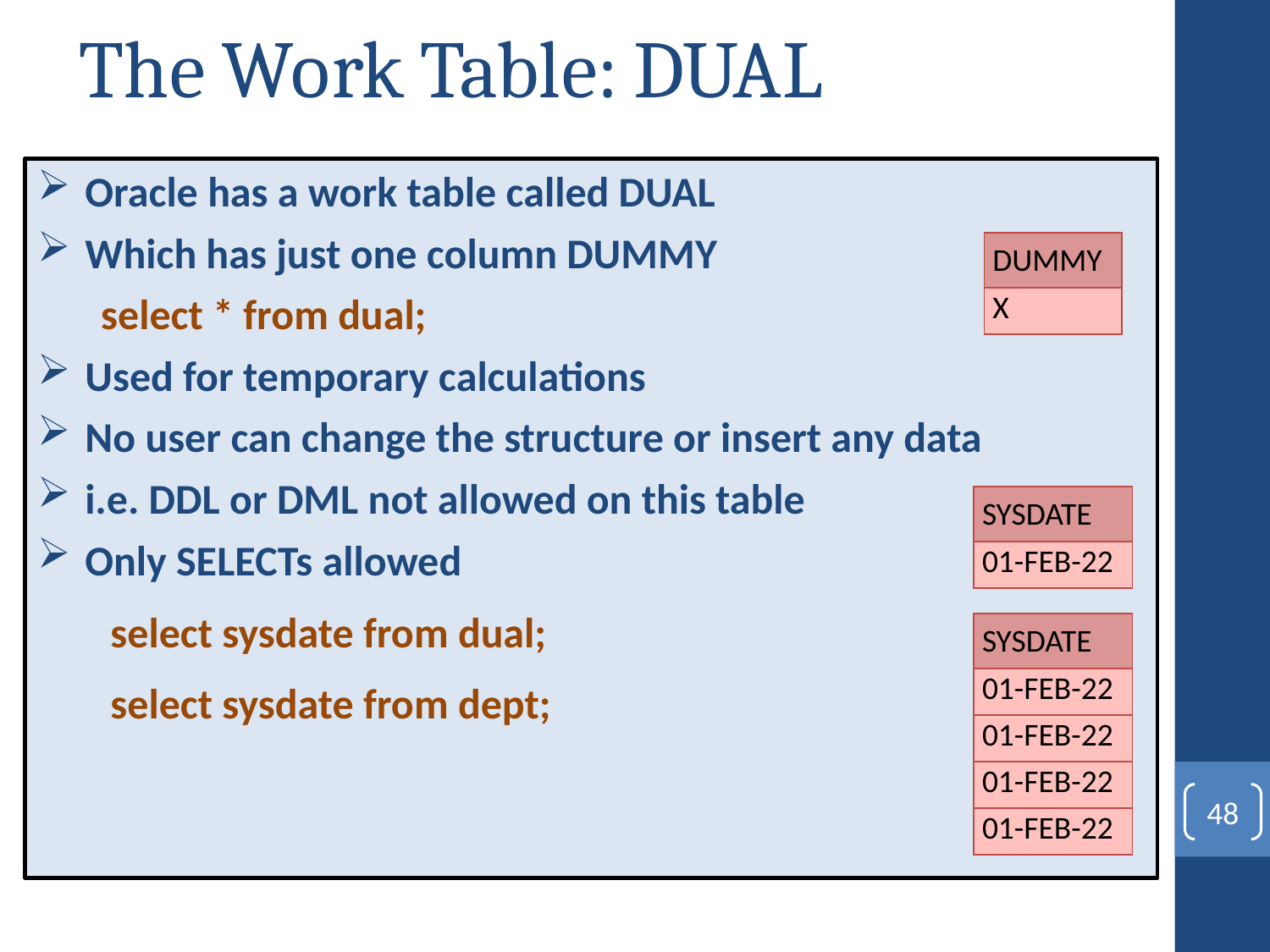

# The Work Table: DUAL
Oracle has a work table called DUAL
Which has just one column DUMMY
select * from dual;
Used for temporary calculations
No user can change the structure or insert any data
i.e. DDL or DML not allowed on this table
Only SELECTs allowed
 select sysdate from dual;
 select sysdate from dept;

| DUMMY |
| --- |
| X |
| SYSDATE |
| --- |
| 01-FEB-22 |
| SYSDATE |
| --- |
| 01-FEB-22 |
| 01-FEB-22 |
| 01-FEB-22 |
| 01-FEB-22 |
48